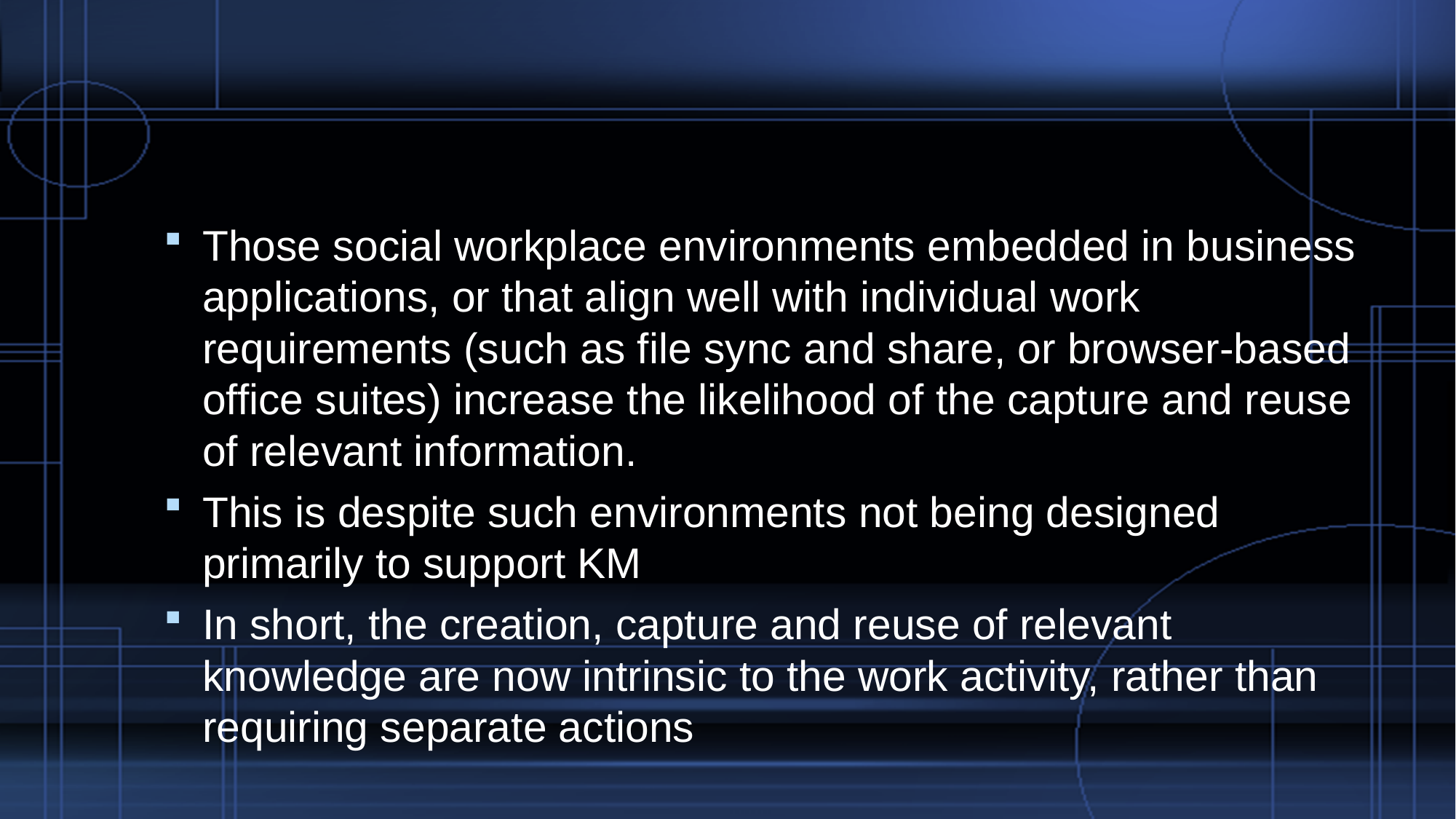

#
Those social workplace environments embedded in business applications, or that align well with individual work requirements (such as file sync and share, or browser-based office suites) increase the likelihood of the capture and reuse of relevant information.
This is despite such environments not being designed primarily to support KM
In short, the creation, capture and reuse of relevant knowledge are now intrinsic to the work activity, rather than requiring separate actions